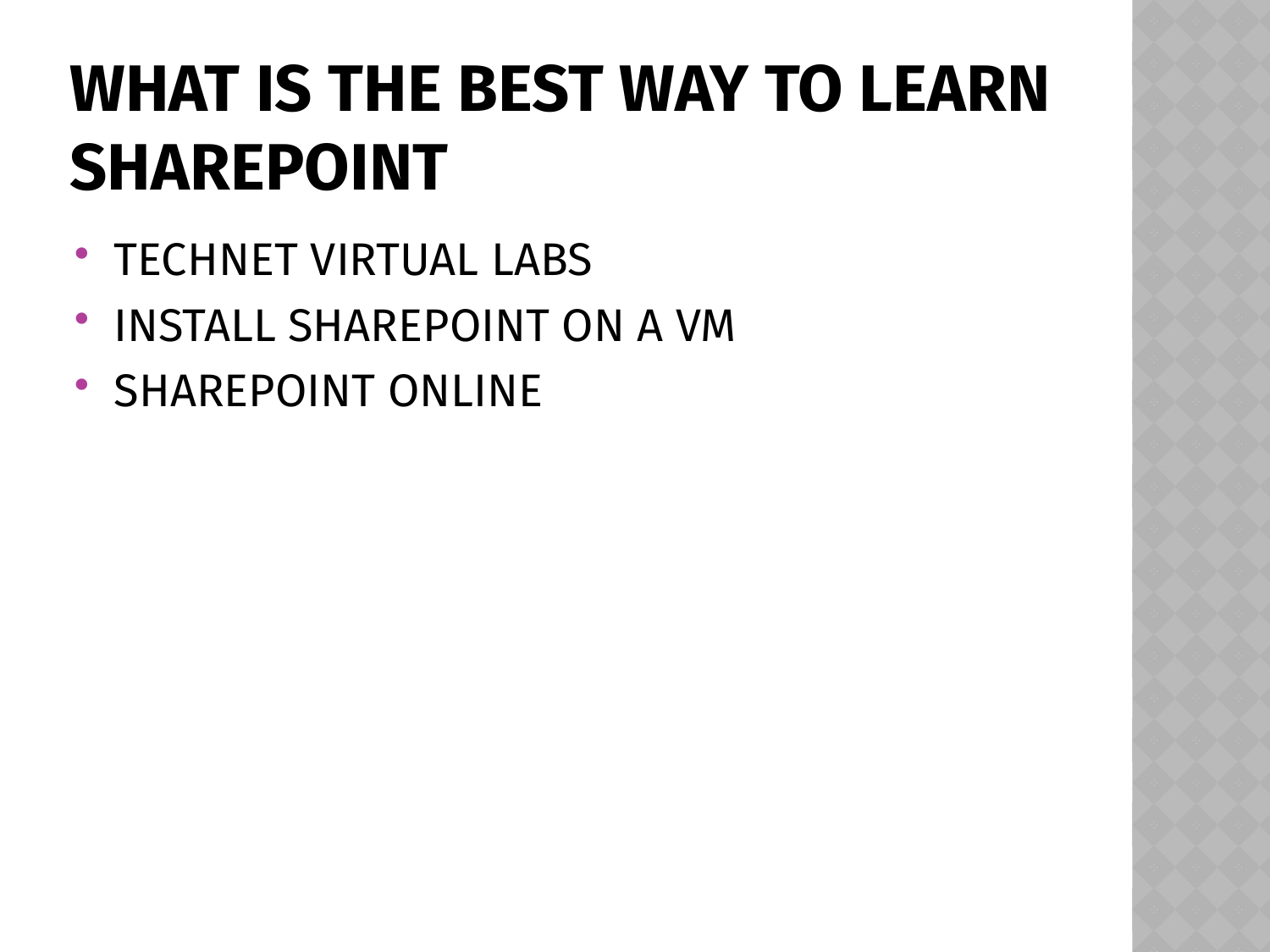

# WHAT IS THE BEST WAY TO LEARN SHAREPOINT
TECHNET VIRTUAL LABS
INSTALL SHAREPOINT ON A VM
SHAREPOINT ONLINE